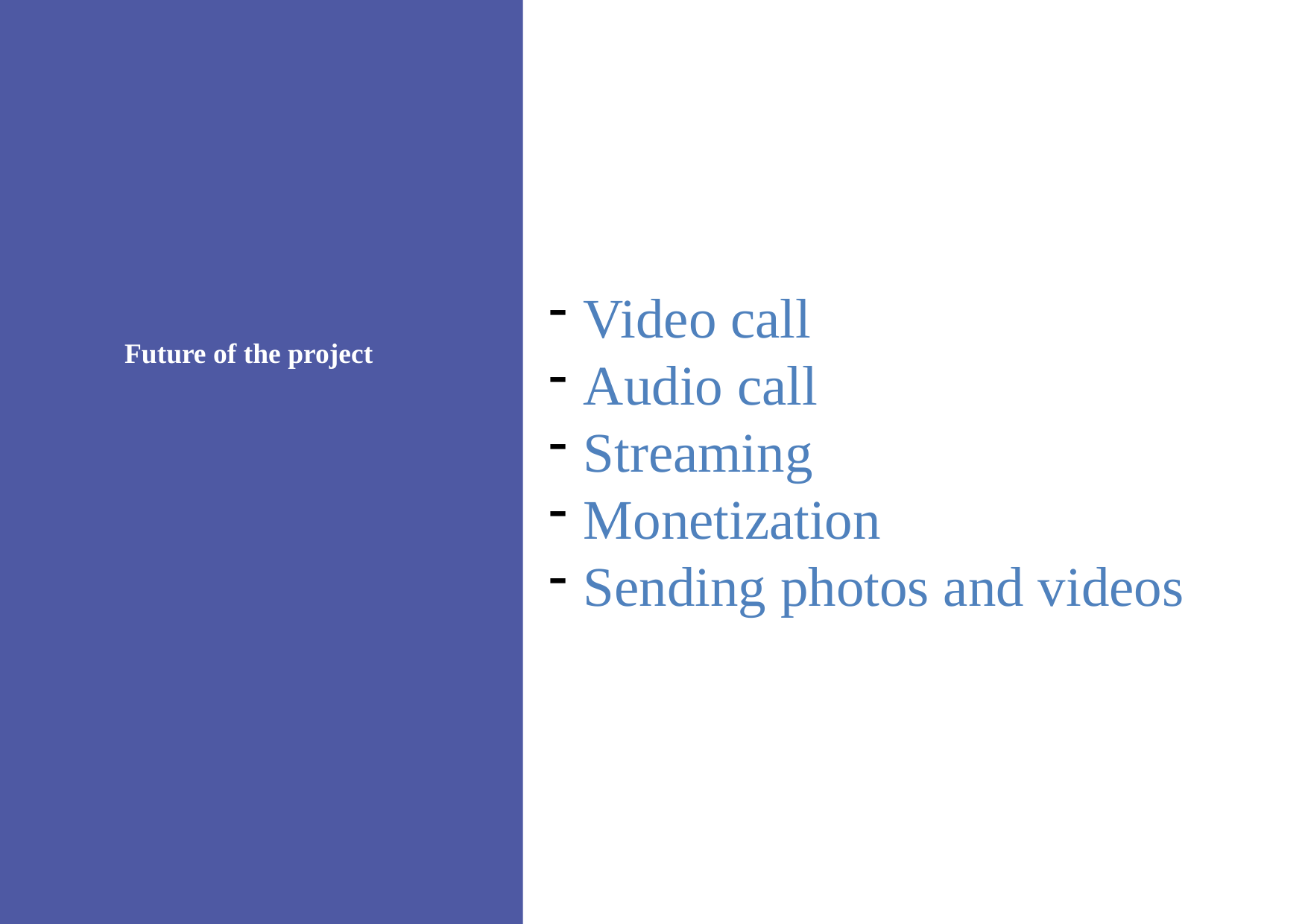

Video call
Audio call
Streaming
Monetization
Sending photos and videos
Future of the project